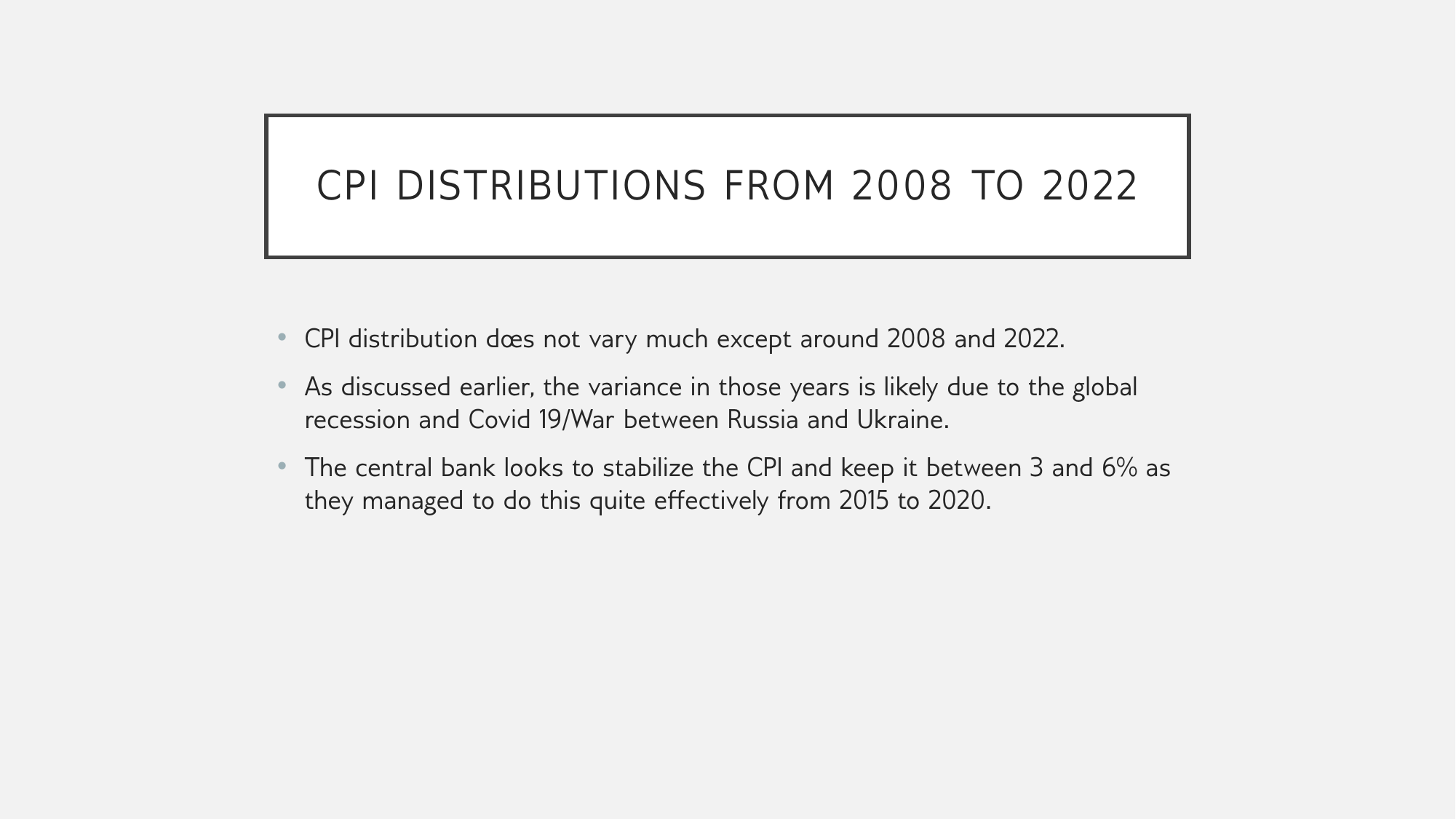

# CPI DISTRIBUTIONS FROM 2008 TO 2022
CPI distribution does not vary much except around 2008 and 2022.
As discussed earlier, the variance in those years is likely due to the global recession and Covid 19/War between Russia and Ukraine.
The central bank looks to stabilize the CPI and keep it between 3 and 6% as they managed to do this quite effectively from 2015 to 2020.